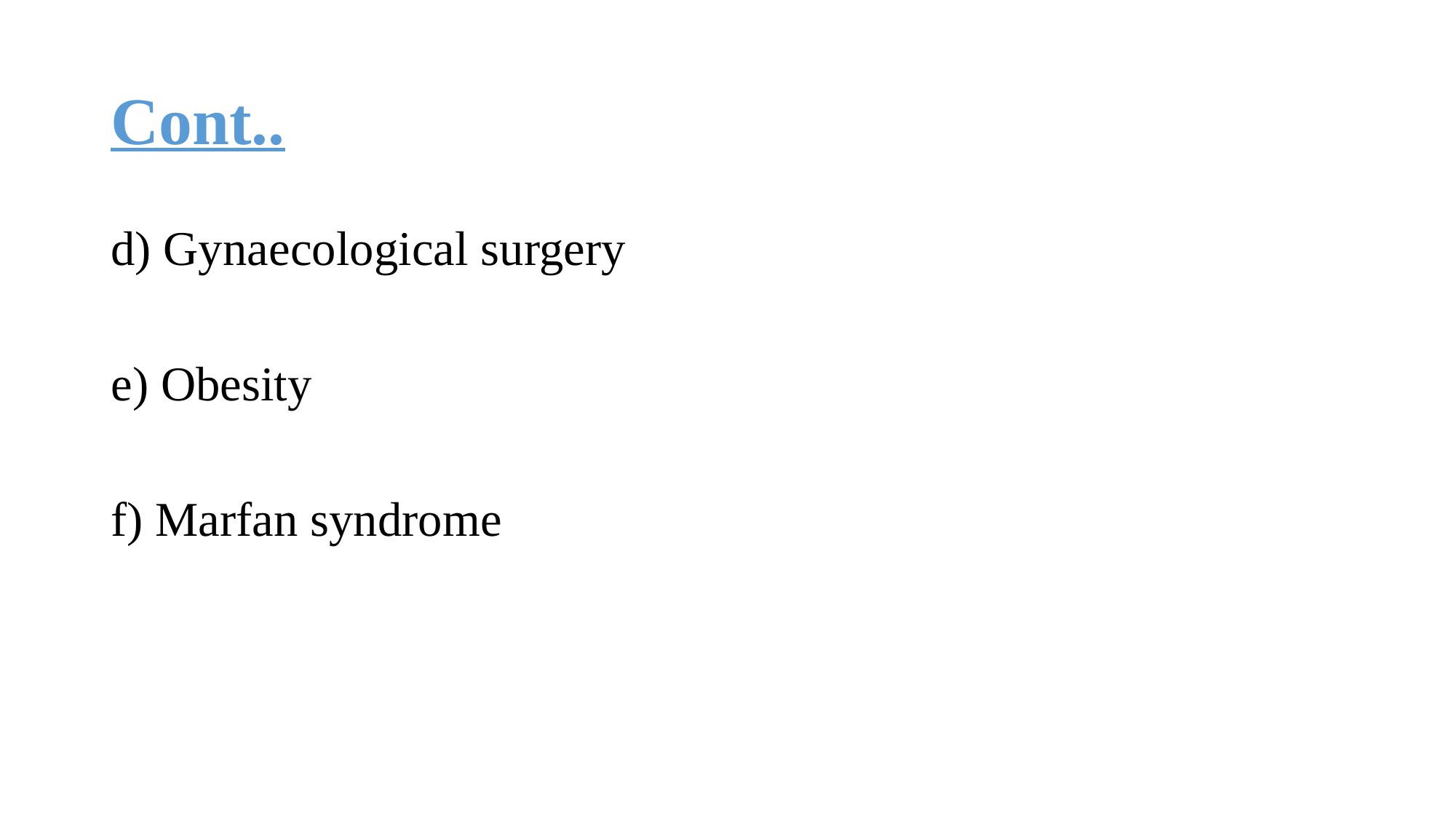

# Cont..
d) Gynaecological surgery

e) Obesity

f) Marfan syndrome